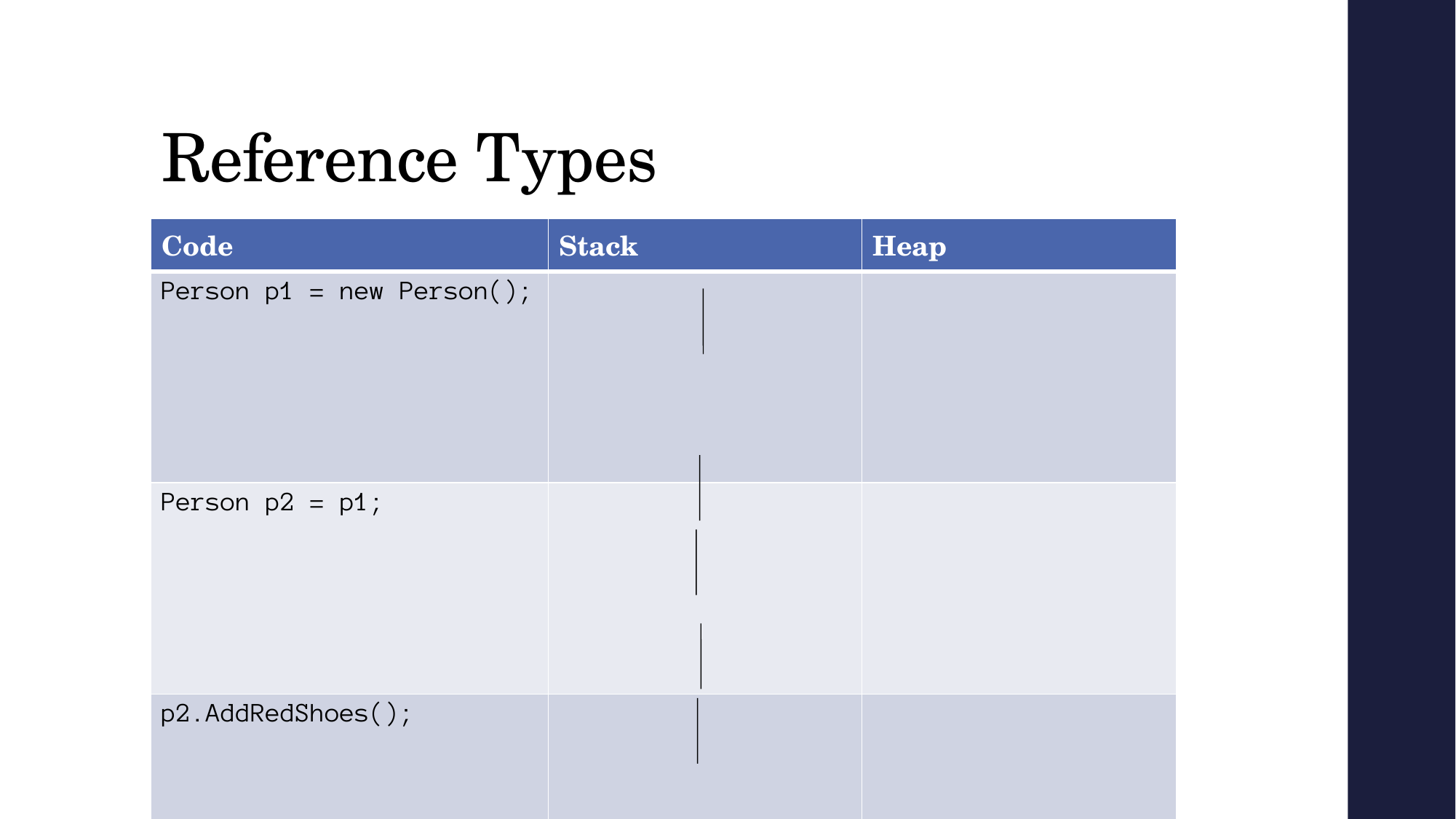

# Reference Types
| Code | Stack | Heap |
| --- | --- | --- |
| Person p1 = new Person(); |  |  |
| Person p2 = p1; |  |  |
| p2.AddRedShoes(); |  |  |